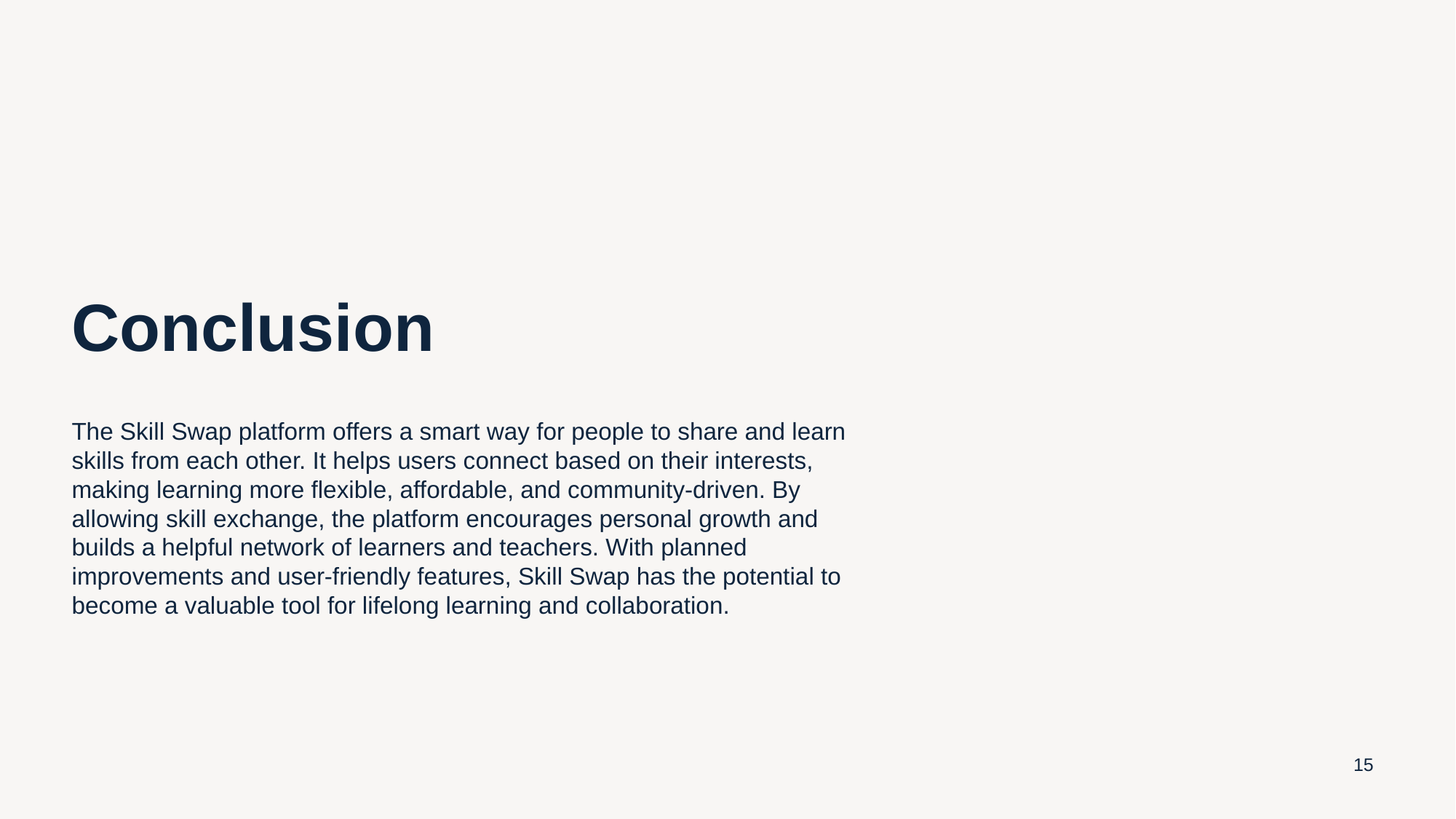

# Conclusion
The Skill Swap platform offers a smart way for people to share and learn skills from each other. It helps users connect based on their interests, making learning more flexible, affordable, and community-driven. By allowing skill exchange, the platform encourages personal growth and builds a helpful network of learners and teachers. With planned improvements and user-friendly features, Skill Swap has the potential to become a valuable tool for lifelong learning and collaboration.
15